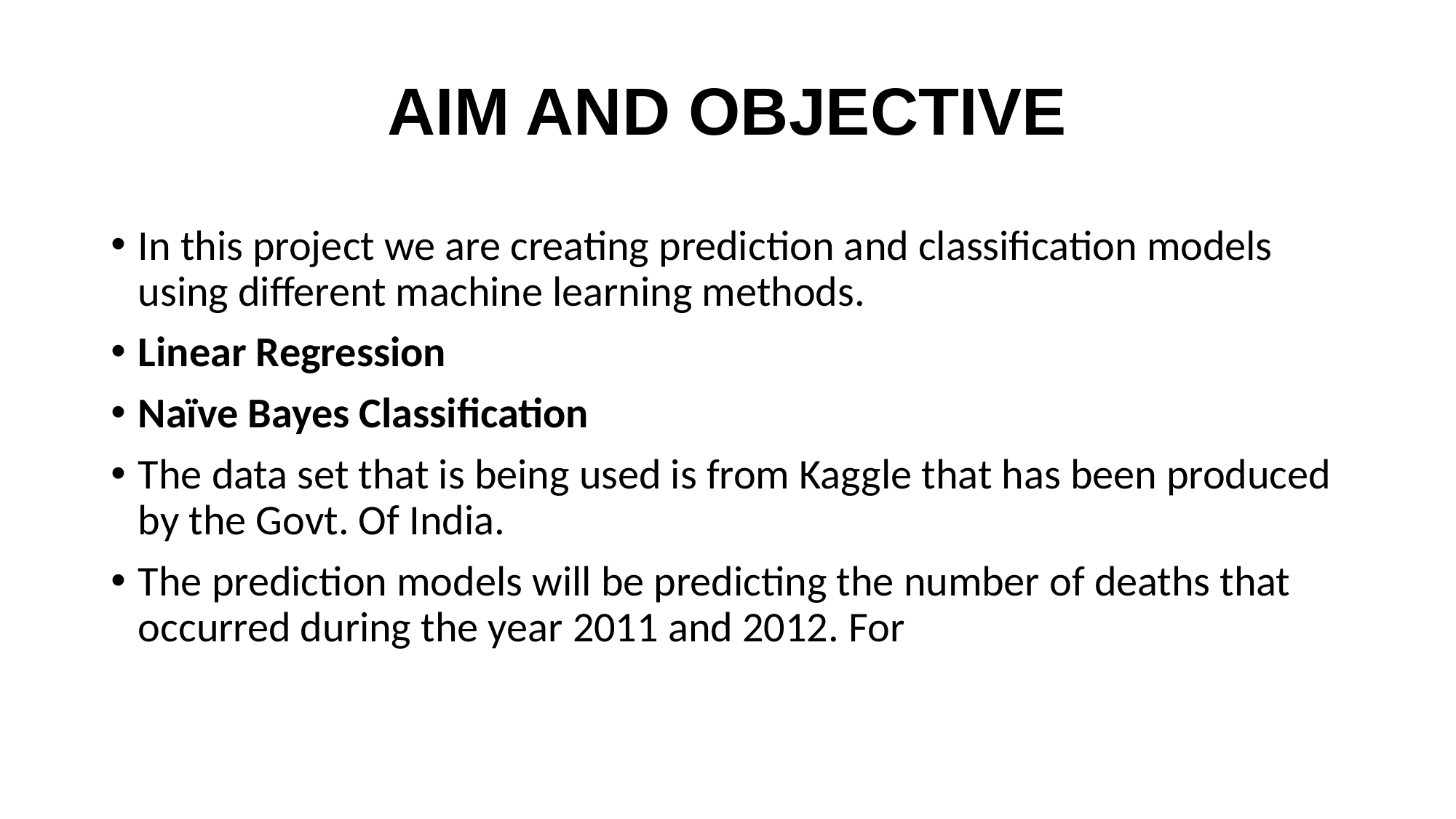

# AIM AND OBJECTIVE
In this project we are creating prediction and classification models using different machine learning methods.
Linear Regression
Naïve Bayes Classification
The data set that is being used is from Kaggle that has been produced by the Govt. Of India.
The prediction models will be predicting the number of deaths that occurred during the year 2011 and 2012. For